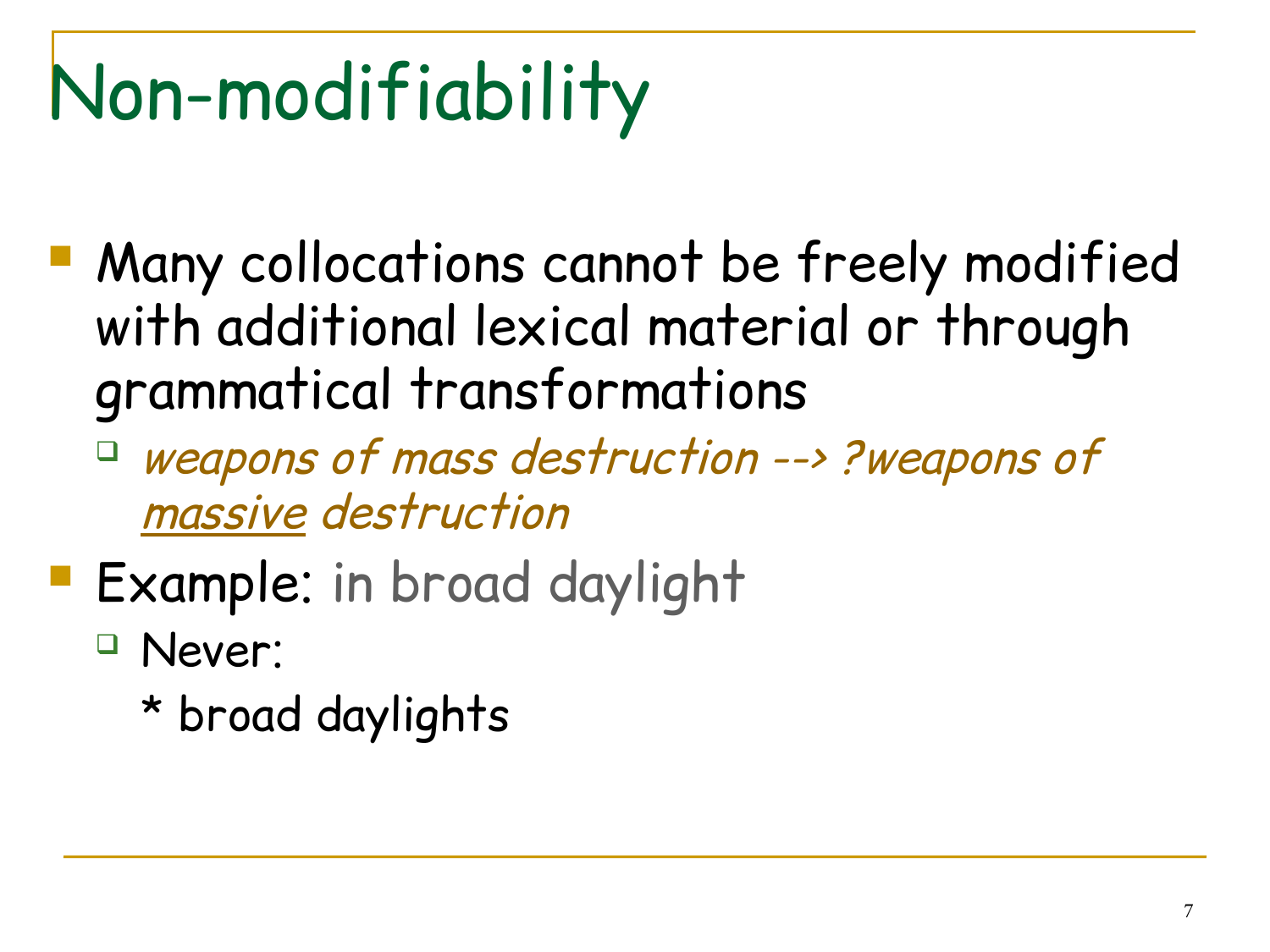

# Non-modifiability
Many collocations cannot be freely modified with additional lexical material or through grammatical transformations
weapons of mass destruction --> ?weapons of massive destruction
Example: in broad daylight
Never:
	* broad daylights

7